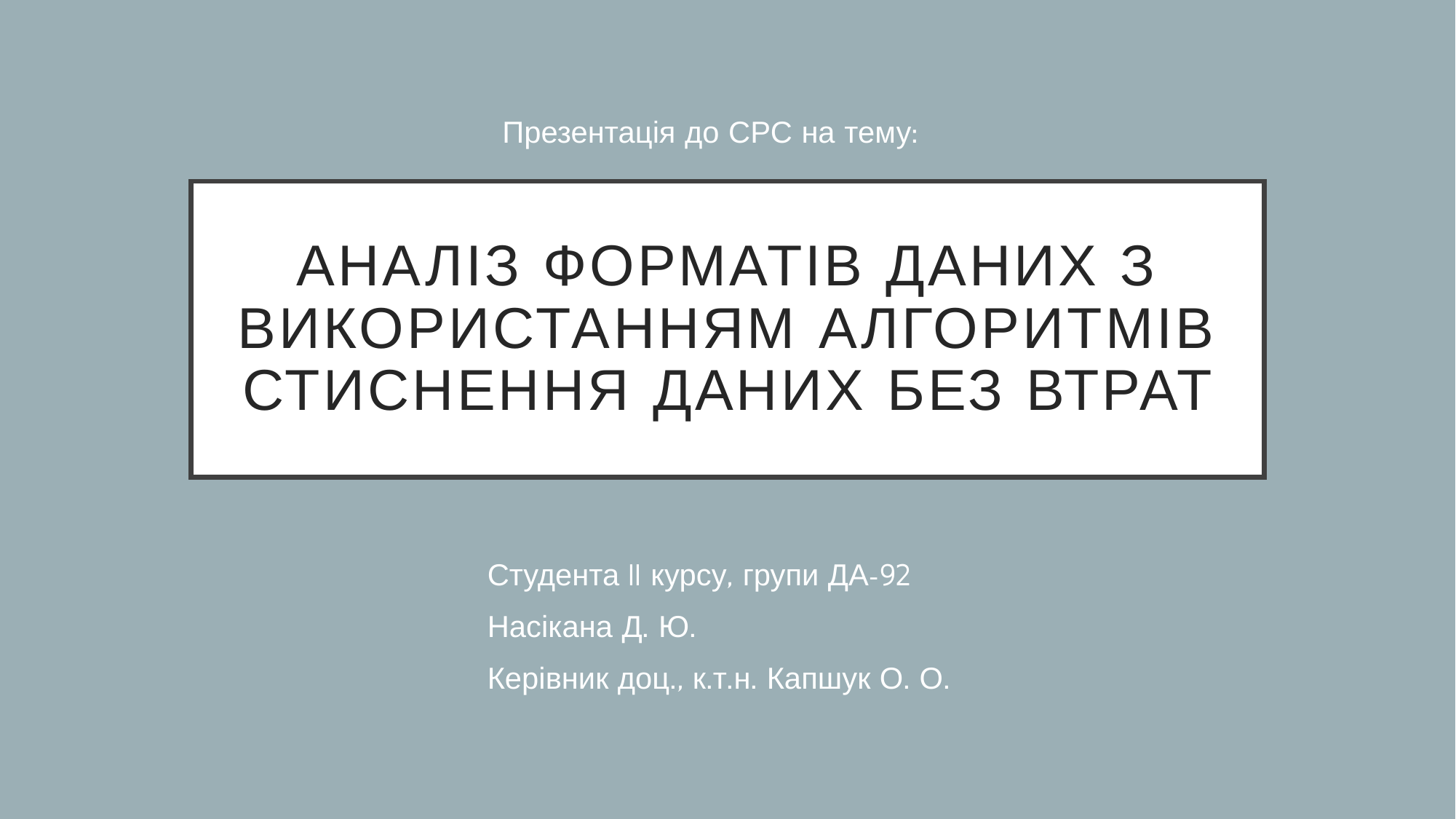

Презентація до СРС на тему:
# АНАЛІЗ ФОРМАТІВ ДАНИХ З ВИКОРИСТАННЯМ АЛГОРИТМІВ СТИСНЕННЯ ДАНИХ БЕЗ ВТРАТ
Студента II курсу, групи ДА-92
Насікана Д. Ю.
Керівник доц., к.т.н. Капшук О. О.